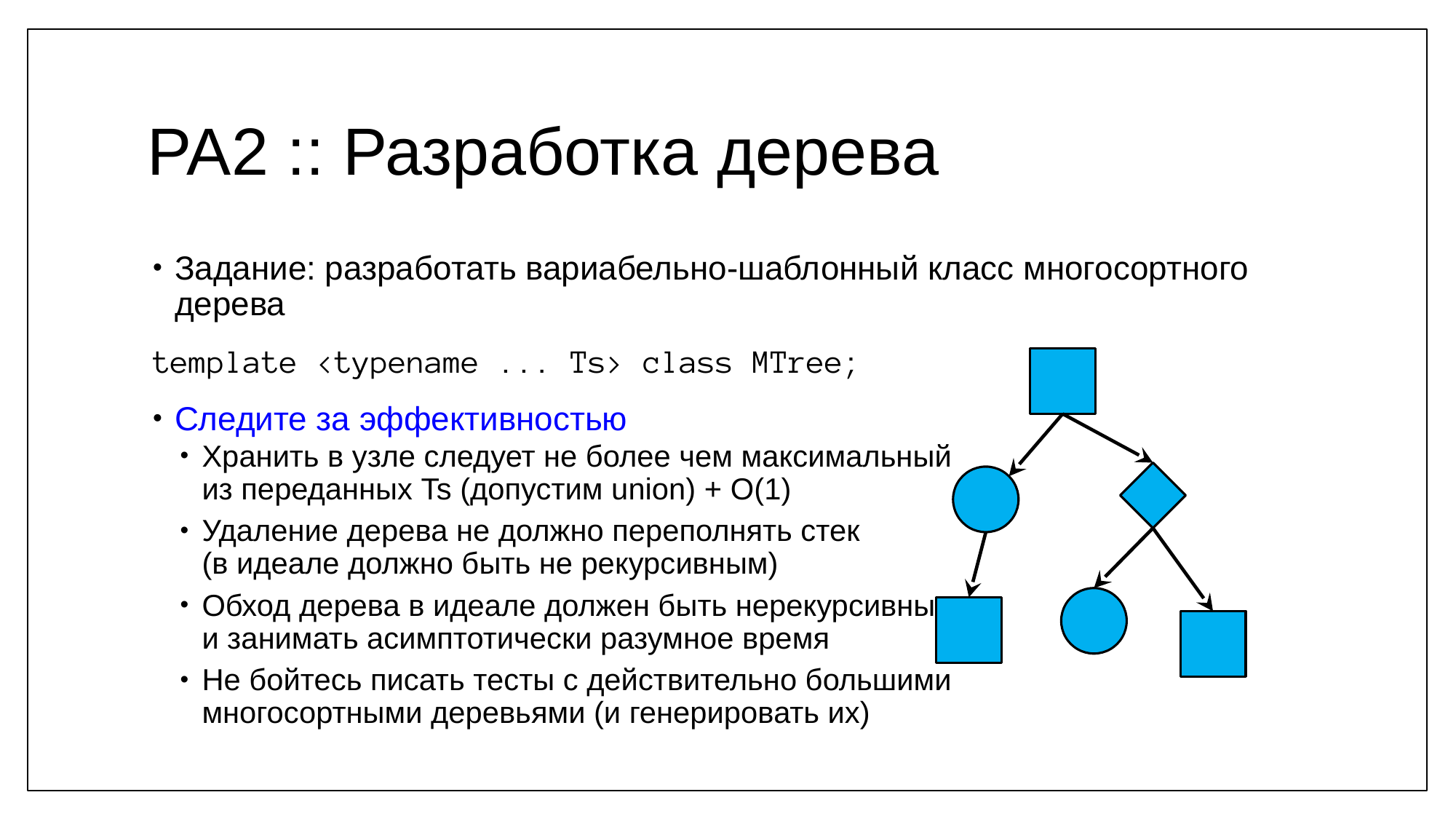

# PA2 :: Разработка дерева
Задание: разработать вариабельно-шаблонный класс многосортного дерева
template <typename ... Ts> class MTree;
Следите за эффективностью
Хранить в узле следует не более чем максимальный
из переданных Ts (допустим union) + O(1)
Удаление дерева не должно переполнять стек
(в идеале должно быть не рекурсивным)
Обход дерева в идеале должен быть нерекурсивным
и занимать асимптотически разумное время
Не бойтесь писать тесты с действительно большими
многосортными деревьями (и генерировать их)